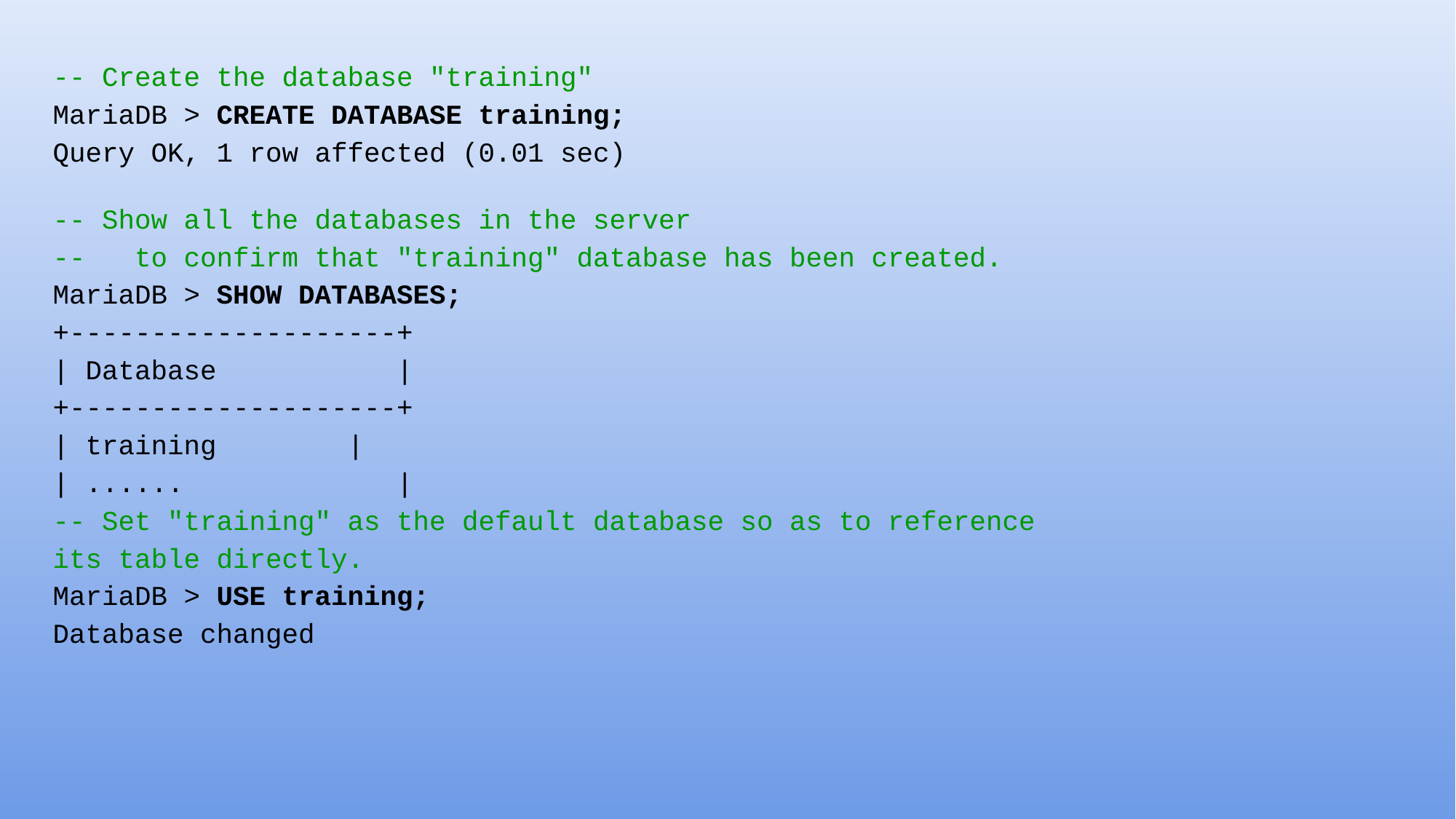

-- Create the database "training"
MariaDB > CREATE DATABASE training;
Query OK, 1 row affected (0.01 sec)

-- Show all the databases in the server
--   to confirm that "training" database has been created.
MariaDB > SHOW DATABASES;
+--------------------+
| Database           |
+--------------------+
| training        |
| ......             |
-- Set "training" as the default database so as to reference its table directly.
MariaDB > USE training;
Database changed